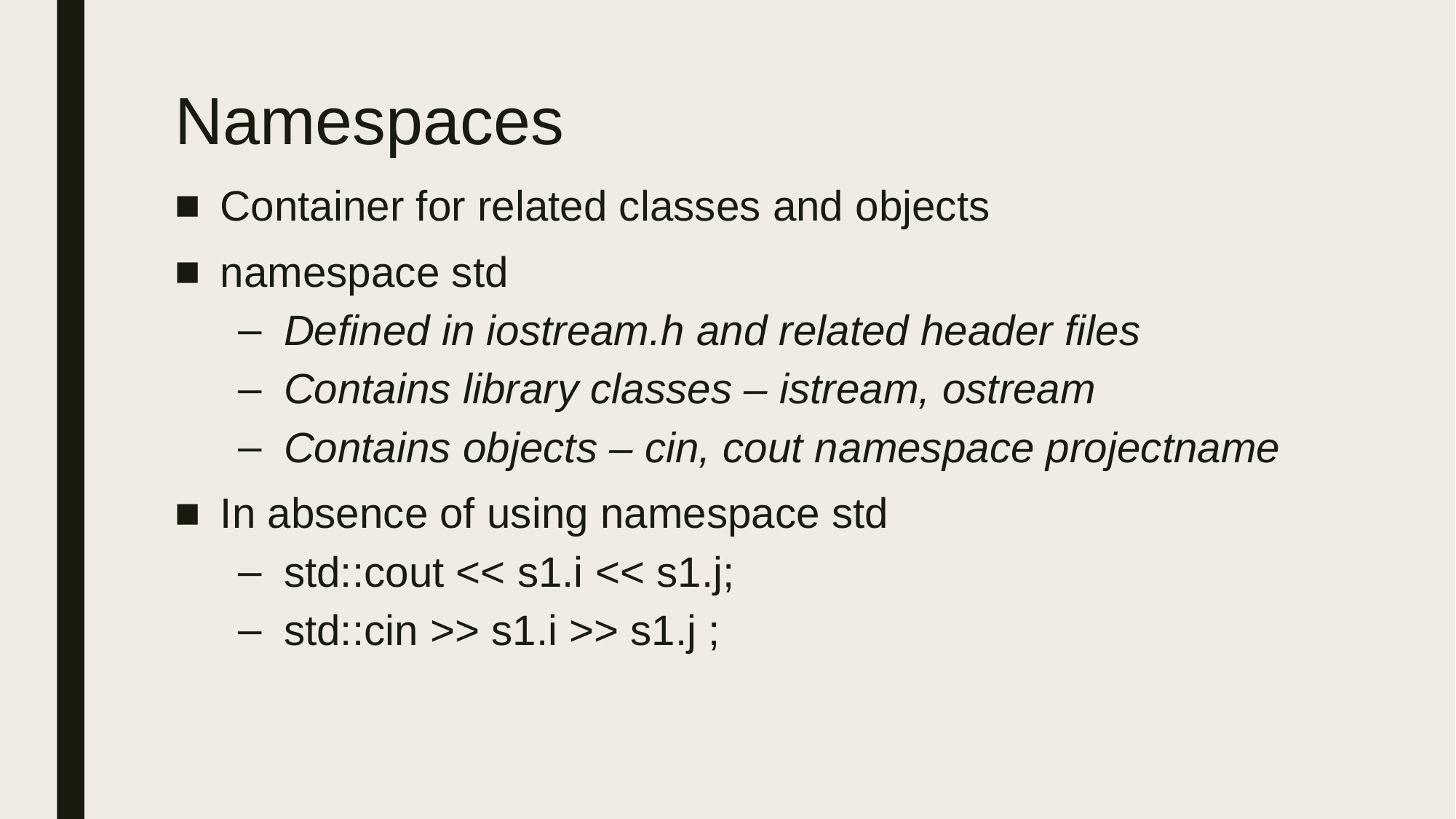

# Namespaces
Container for related classes and objects
namespace std
Defined in iostream.h and related header files
Contains library classes – istream, ostream
Contains objects – cin, cout namespace projectname
In absence of using namespace std
std::cout << s1.i << s1.j;
std::cin >> s1.i >> s1.j ;